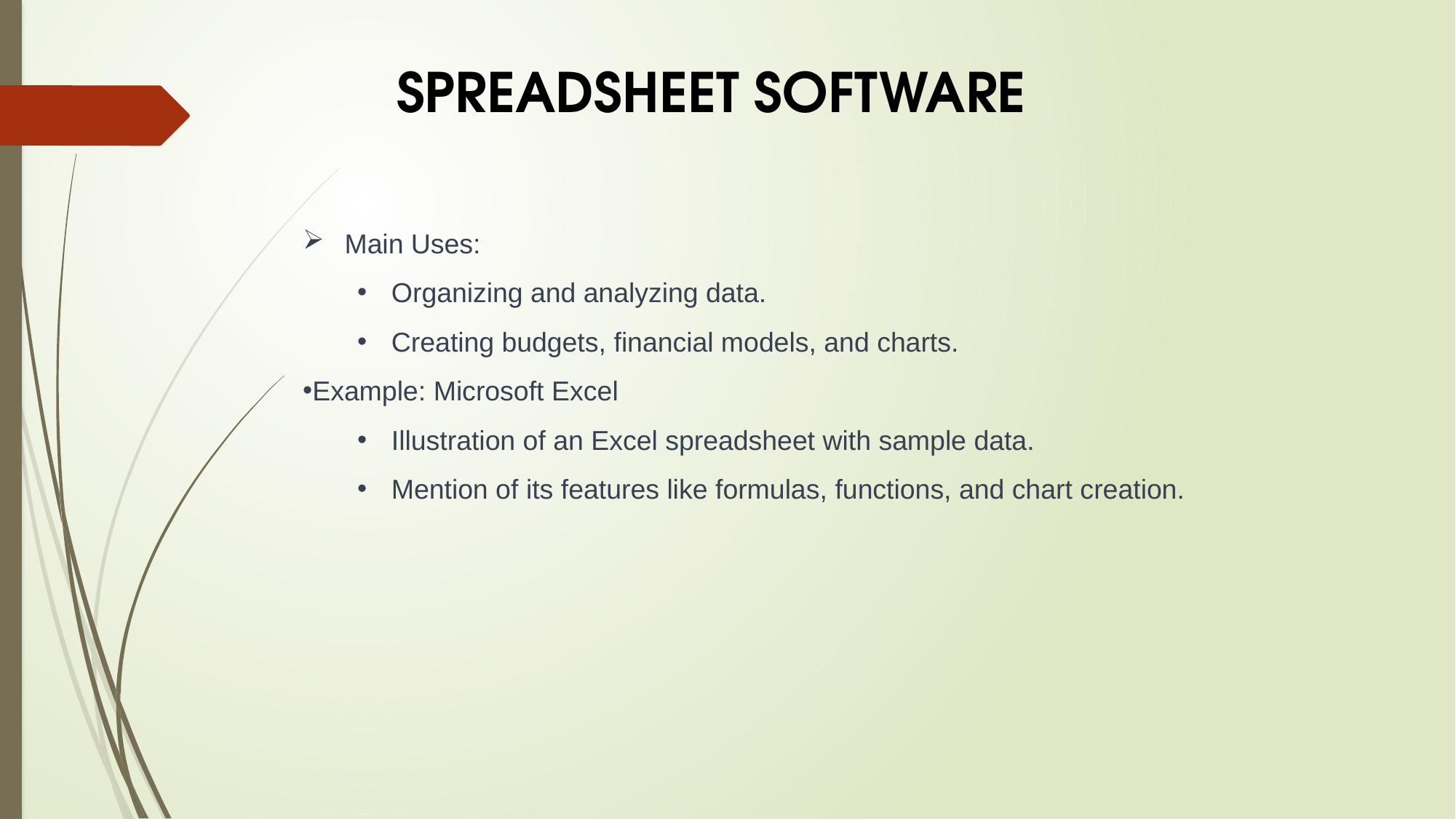

SPREADSHEET SOFTWARE
 Main Uses:
Organizing and analyzing data.
Creating budgets, financial models, and charts.
Example: Microsoft Excel
Illustration of an Excel spreadsheet with sample data.
Mention of its features like formulas, functions, and chart creation.